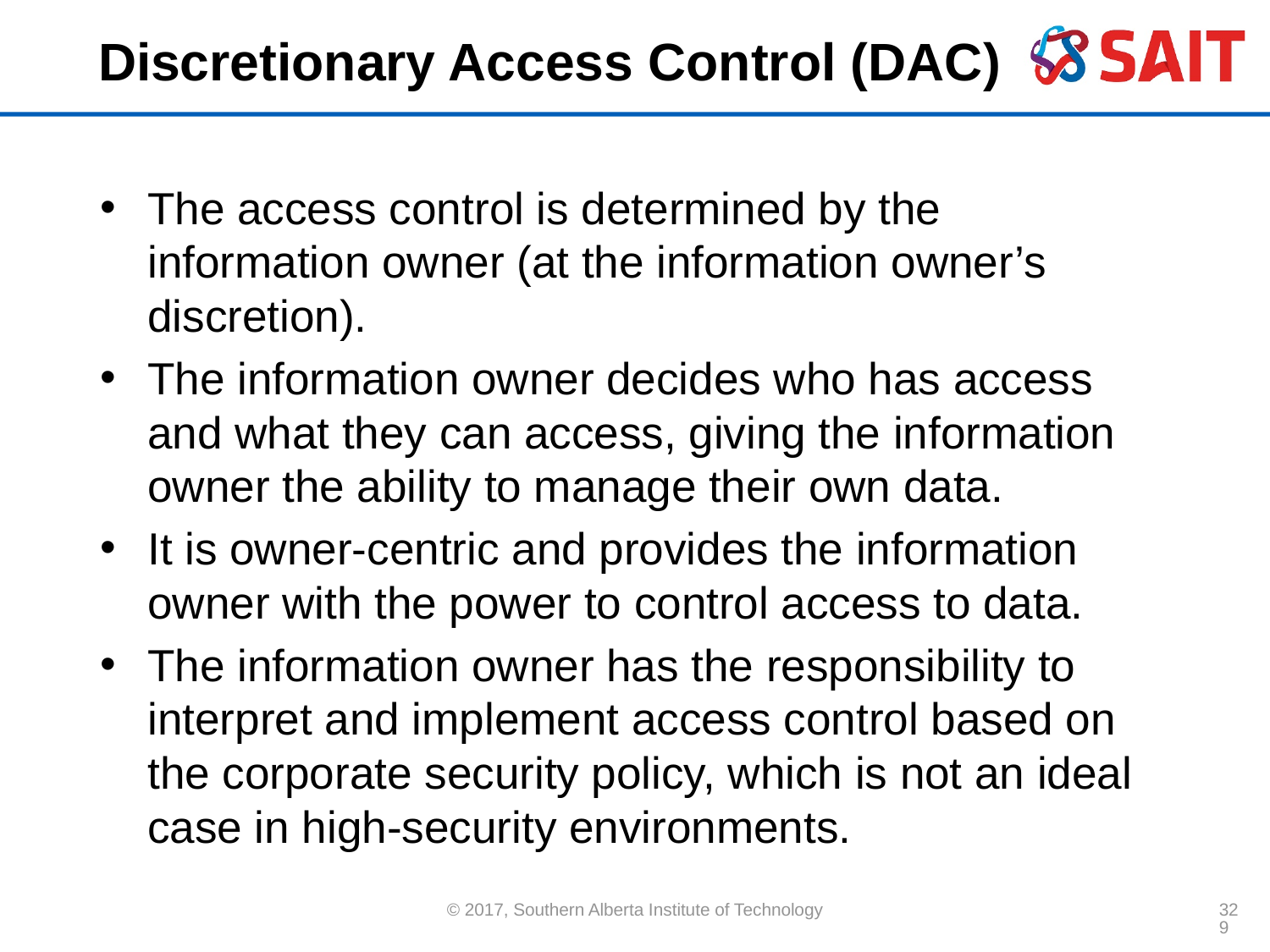

# Discretionary Access Control (DAC)
The access control is determined by the information owner (at the information owner’s discretion).
The information owner decides who has access and what they can access, giving the information owner the ability to manage their own data.
It is owner-centric and provides the information owner with the power to control access to data.
The information owner has the responsibility to interpret and implement access control based on the corporate security policy, which is not an ideal case in high-security environments.